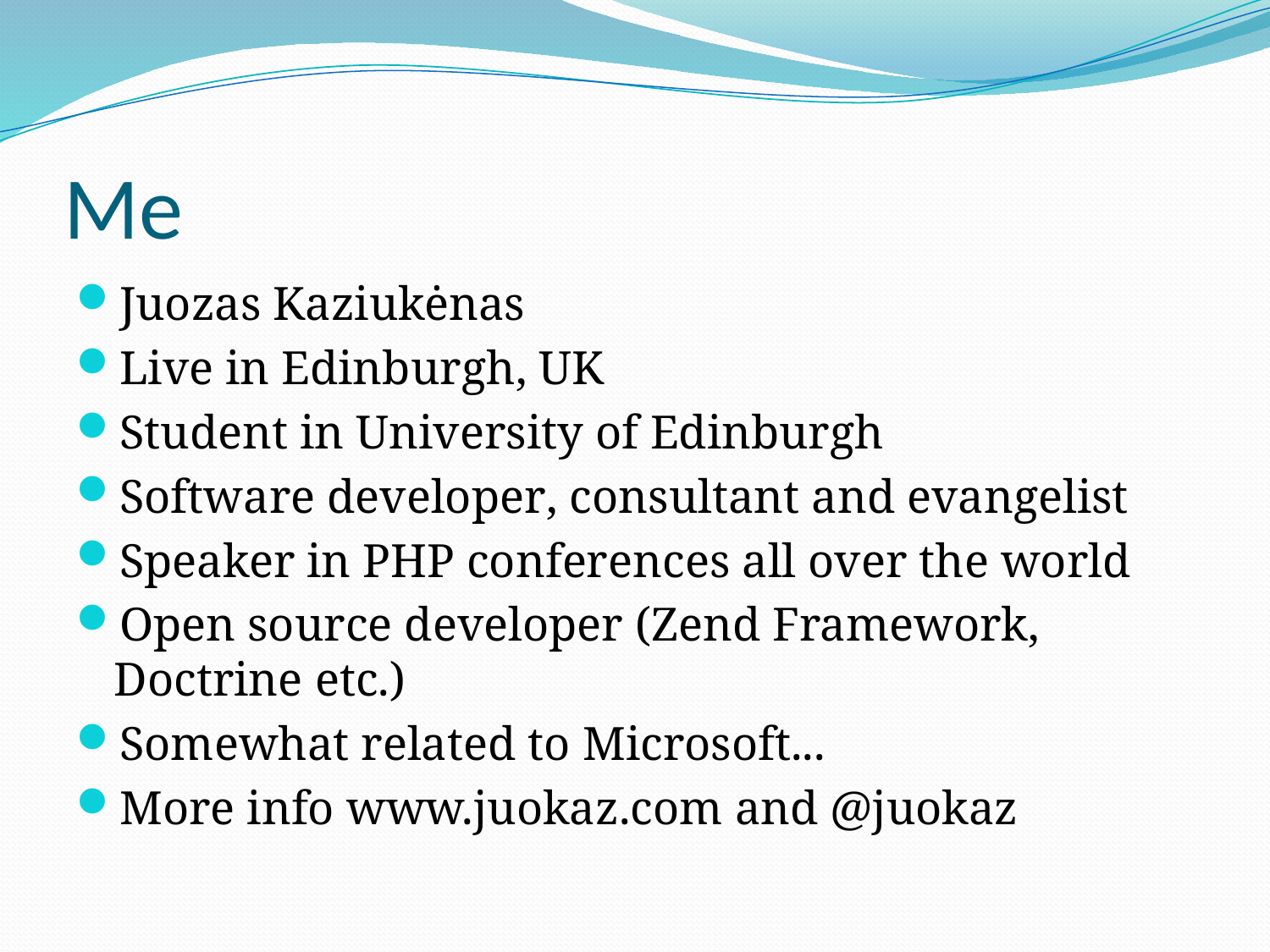

# Me
Juozas Kaziukėnas
Live in Edinburgh, UK
Student in University of Edinburgh
Software developer, consultant and evangelist
Speaker in PHP conferences all over the world
Open source developer (Zend Framework, Doctrine etc.)
Somewhat related to Microsoft...
More info www.juokaz.com and @juokaz